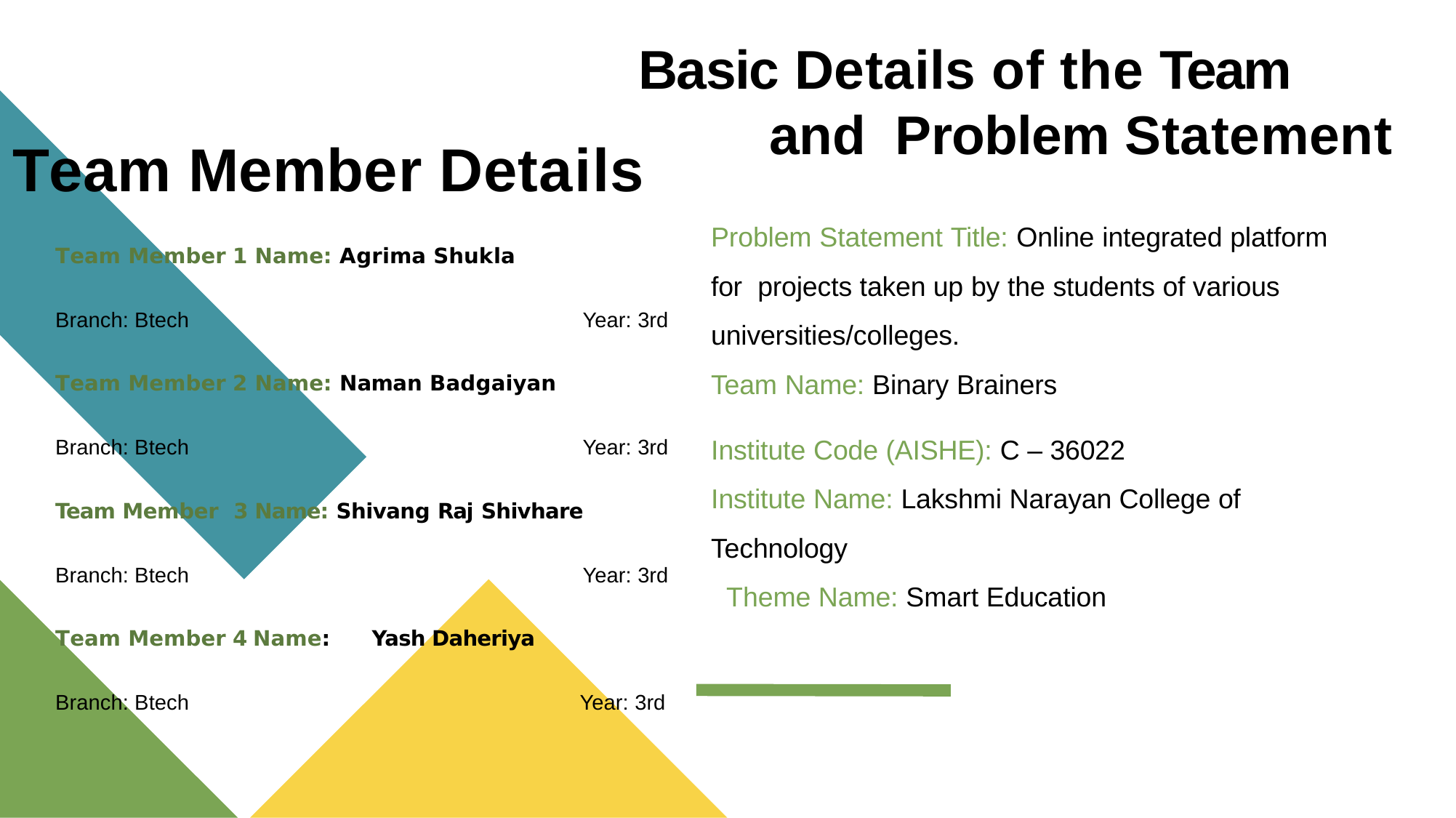

# Basic Details of the Team and  Problem Statement

Team Member Details
Team Member 1 Name: Agrima Shukla
Branch: Btech		Year: 3rd
Team Member 2 Name: Naman Badgaiyan
Branch: Btech		Year: 3rd
Team Member  3 Name: Shivang Raj Shivhare
Branch: Btech		Year: 3rd
Team Member 4 Name:      Yash Daheriya
Branch: Btech		Year: 3rd
Problem Statement Title: Online integrated platform for  projects taken up by the students of various  universities/colleges.
Team Name: Binary Brainers
Institute Code (AISHE): C – 36022
Institute Name: Lakshmi Narayan College of Technology
  Theme Name: Smart Education